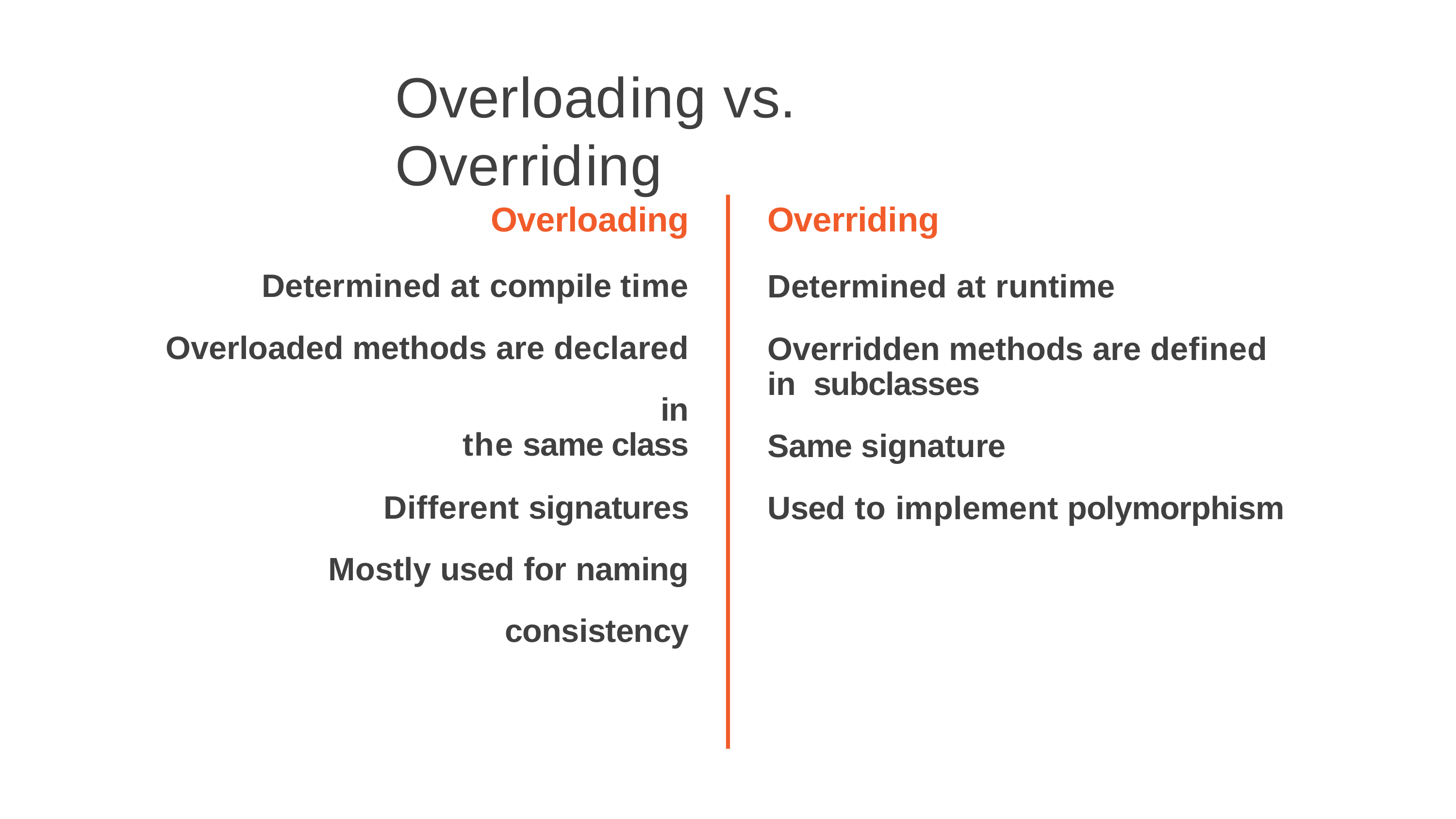

# Overloading vs. Overriding

Overloading
Determined at compile time  Overloaded methods are declared in
the same class
Different signatures  Mostly used for naming consistency
Overriding
Determined at runtime
Overridden methods are defined in  subclasses
Same signature
Used to implement polymorphism
9